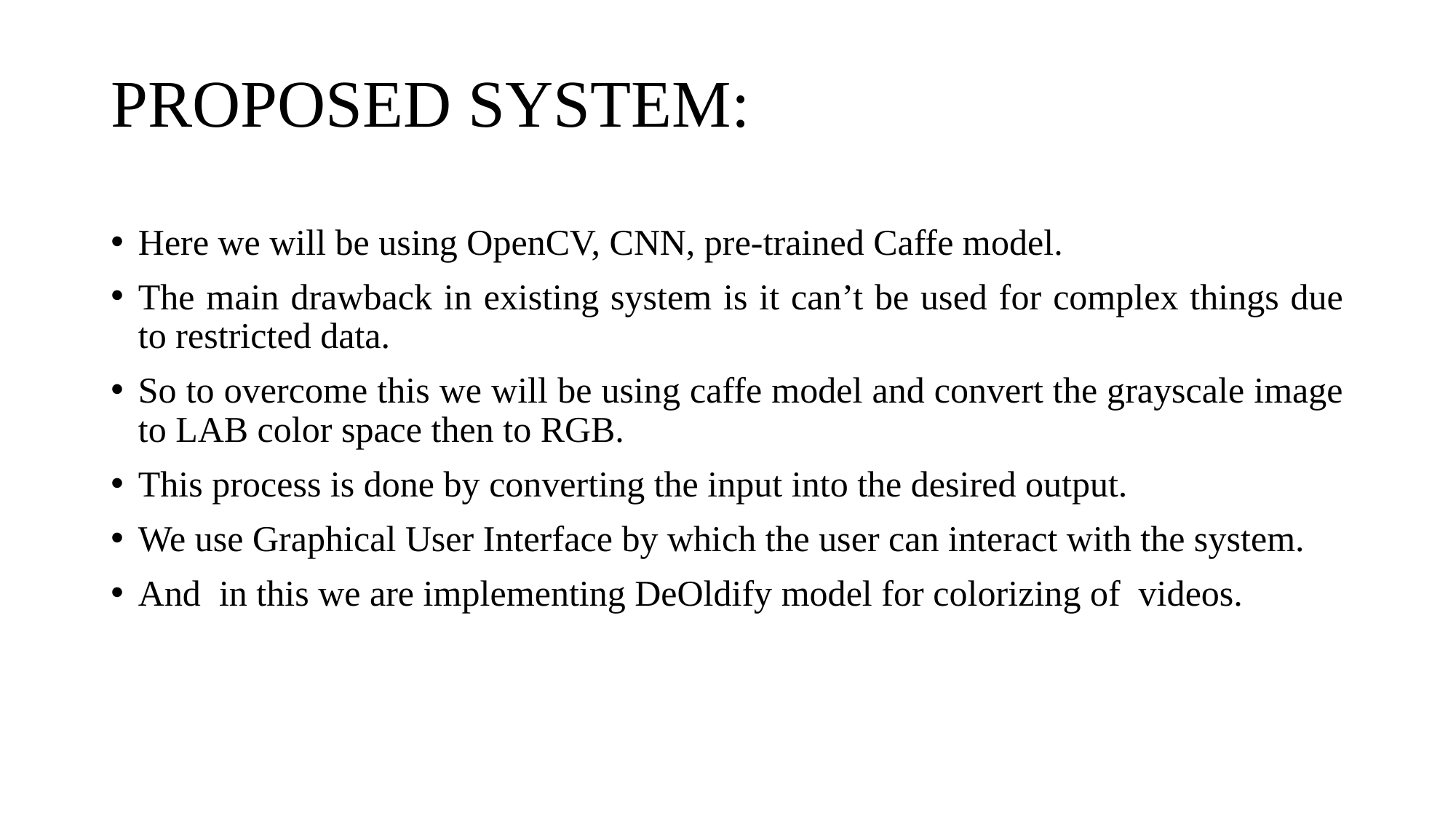

# PROPOSED SYSTEM:
Here we will be using OpenCV, CNN, pre-trained Caffe model.
The main drawback in existing system is it can’t be used for complex things due to restricted data.
So to overcome this we will be using caffe model and convert the grayscale image to LAB color space then to RGB.
This process is done by converting the input into the desired output.
We use Graphical User Interface by which the user can interact with the system.
And  in this we are implementing DeOldify model for colorizing of  videos.